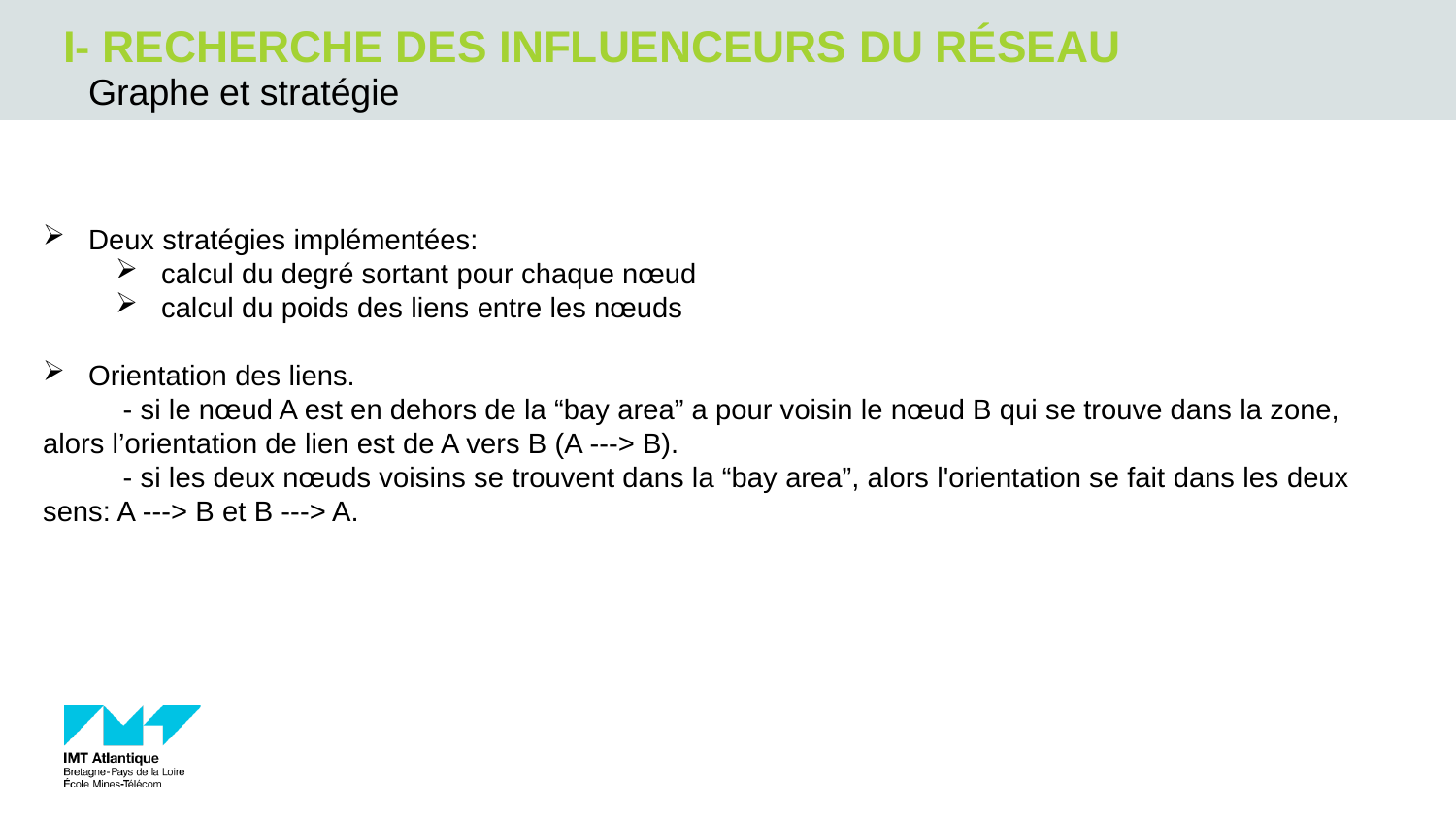

# I- recherche des influenceurs du réseau

14
Graphe et stratégie
Deux stratégies implémentées:
calcul du degré sortant pour chaque nœud
calcul du poids des liens entre les nœuds

Orientation des liens.
          - si le nœud A est en dehors de la “bay area” a pour voisin le nœud B qui se trouve dans la zone, alors l’orientation de lien est de A vers B (A ---> B).
          - si les deux nœuds voisins se trouvent dans la “bay area”, alors l'orientation se fait dans les deux sens: A ---> B et B ---> A.